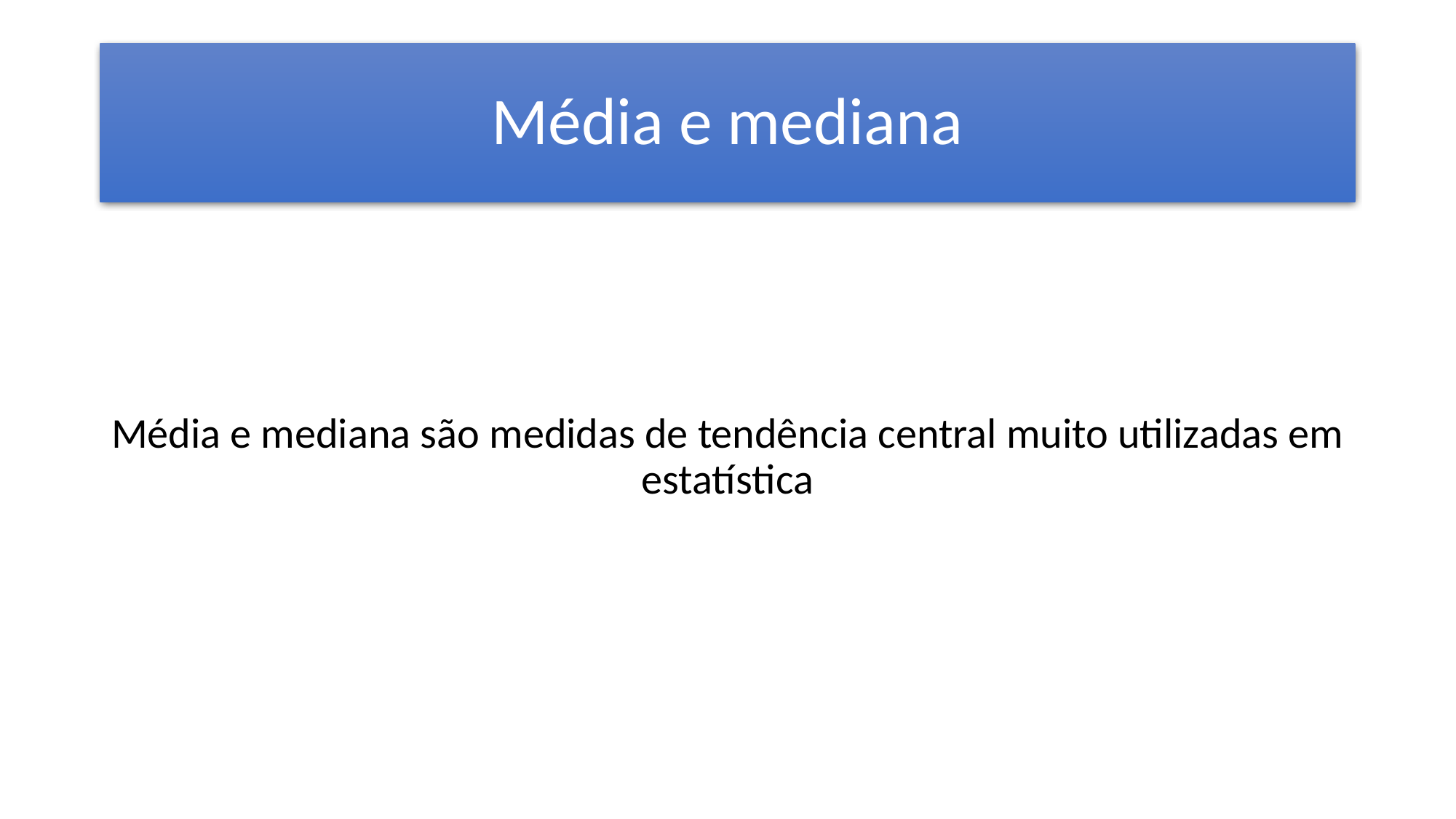

# Média e mediana

Média e mediana são medidas de tendência central muito utilizadas em estatística